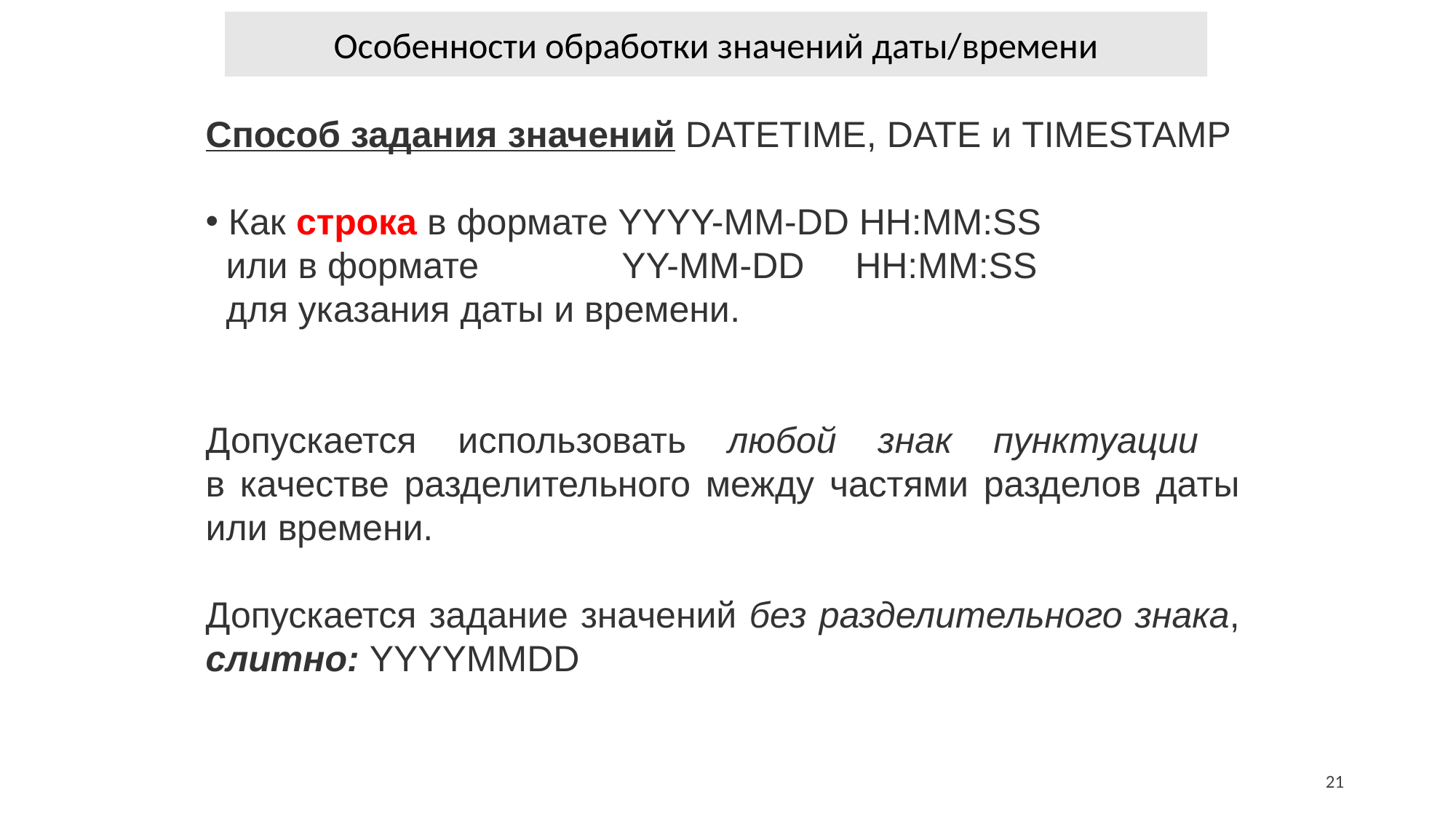

Особенности обработки значений даты/времени
Способ задания значений DATETIME, DATE и TIMESTAMP

 Как строка в формате YYYY-MM-DD HH:MM:SS
  или в формате              YY-MM-DD     HH:MM:SS
  для указания даты и времени.

Допускается использовать любой знак пунктуации
в качестве разделительного между частями разделов даты или времени.

Допускается задание значений без разделительного знака, слитно: YYYYMMDD
21